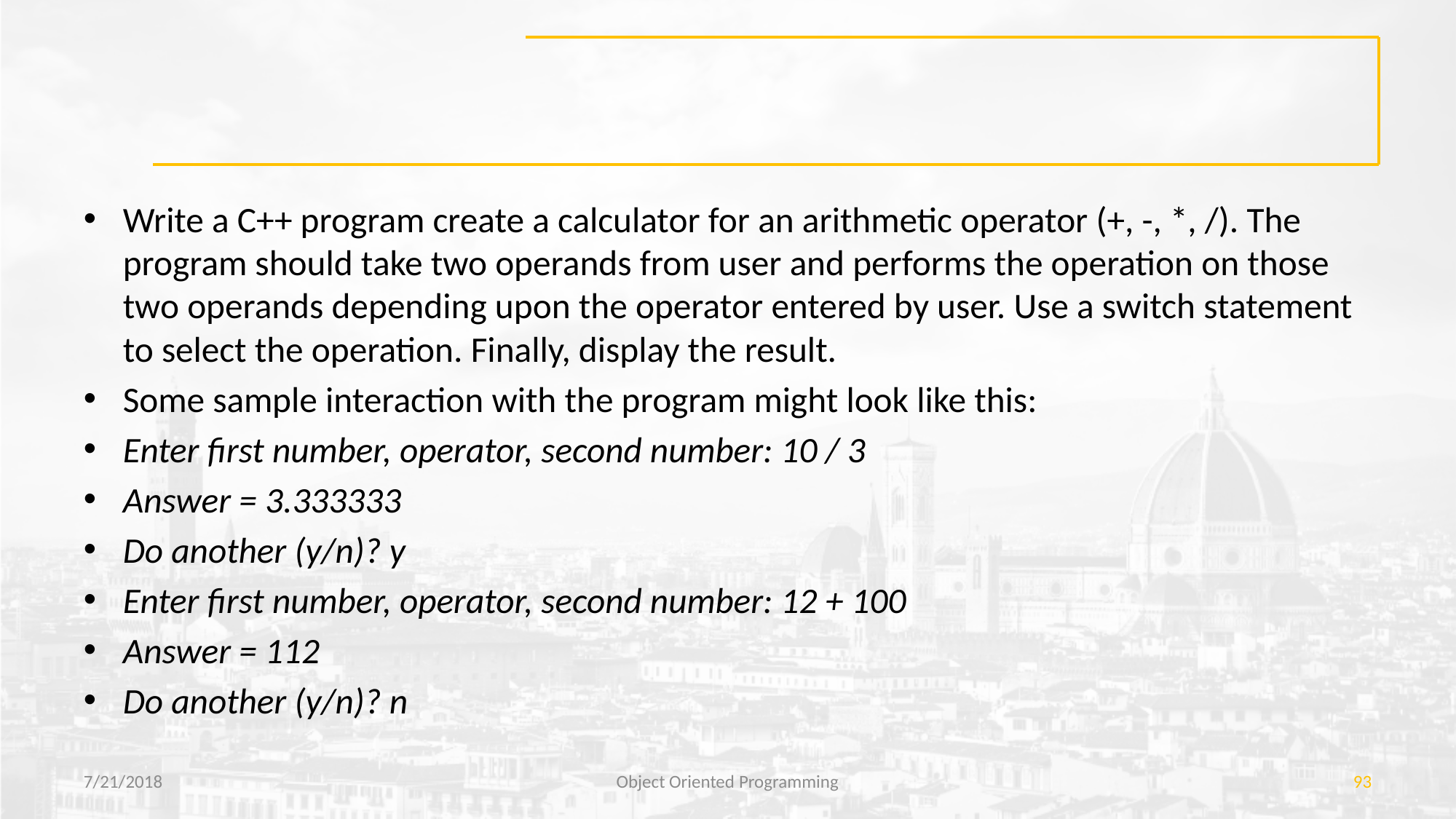

#
Write a C++ program create a calculator for an arithmetic operator (+, -, *, /). The program should take two operands from user and performs the operation on those two operands depending upon the operator entered by user. Use a switch statement to select the operation. Finally, display the result.
Some sample interaction with the program might look like this:
Enter first number, operator, second number: 10 / 3
Answer = 3.333333
Do another (y/n)? y
Enter first number, operator, second number: 12 + 100
Answer = 112
Do another (y/n)? n

7/21/2018
Object Oriented Programming
93